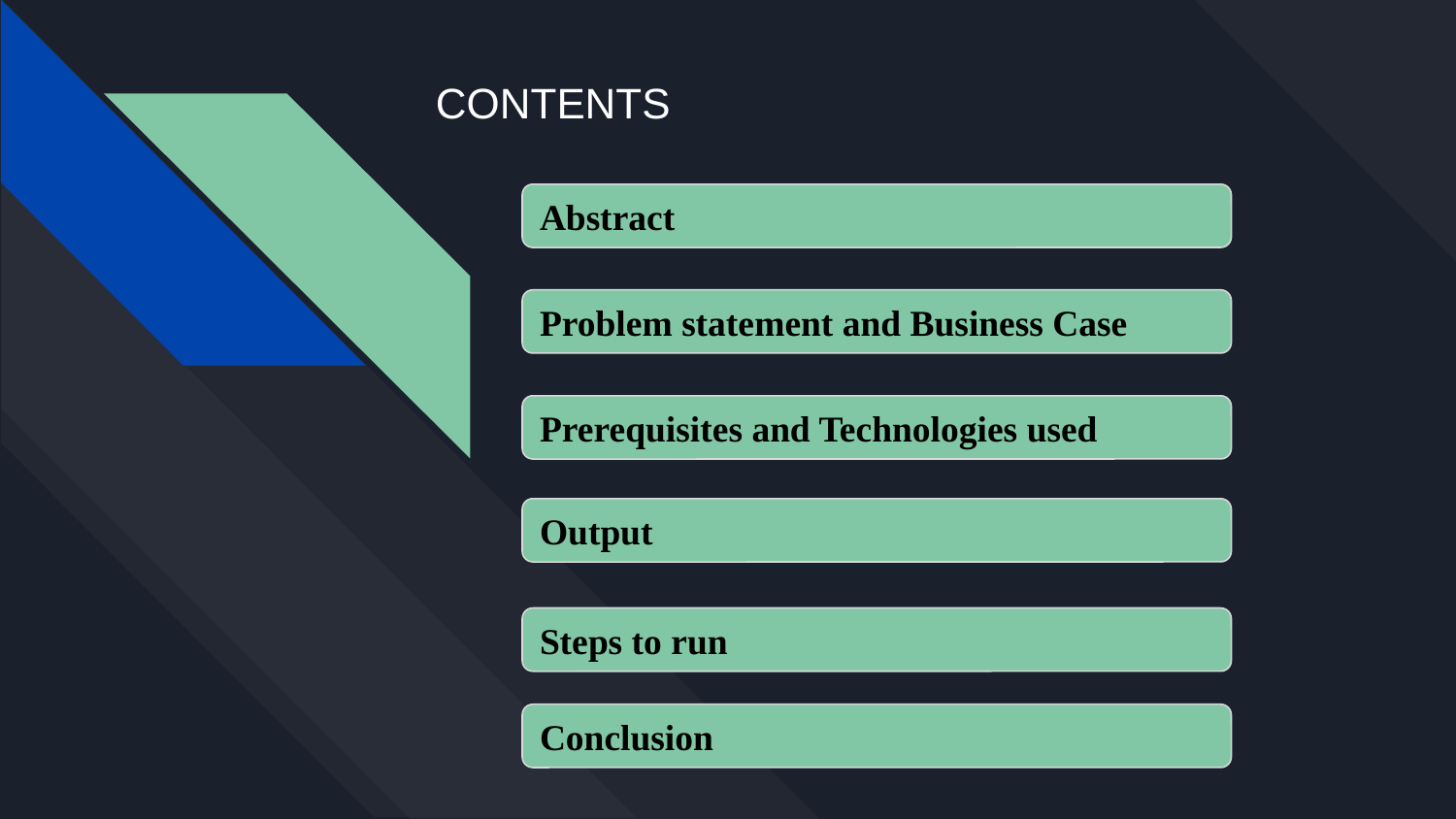

# CONTENTS
Abstract
Problem statement and Business Case
Prerequisites and Technologies used
Output
Steps to run
Conclusion